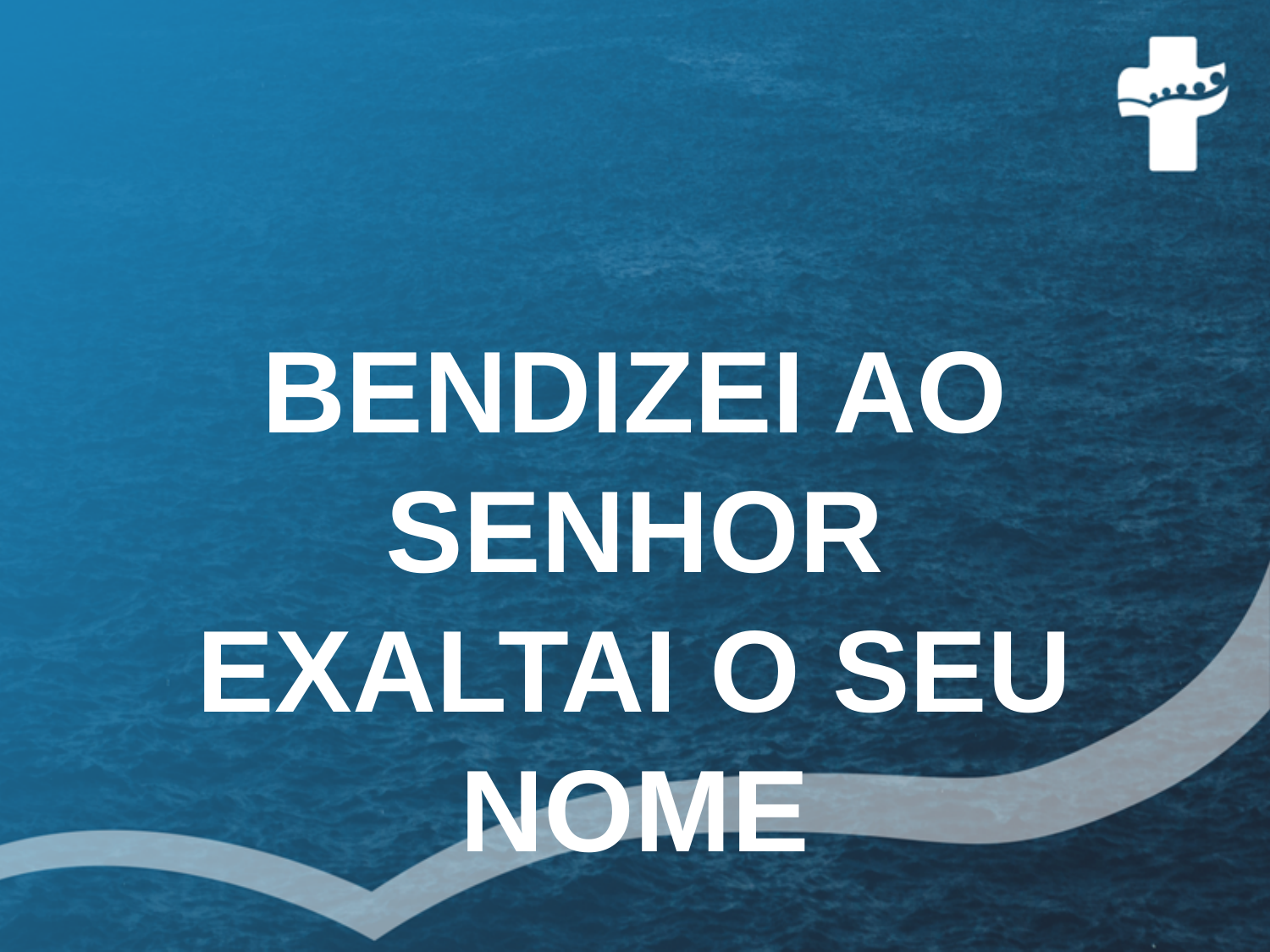

BENDIZEI AO SENHOR
EXALTAI O SEU NOME